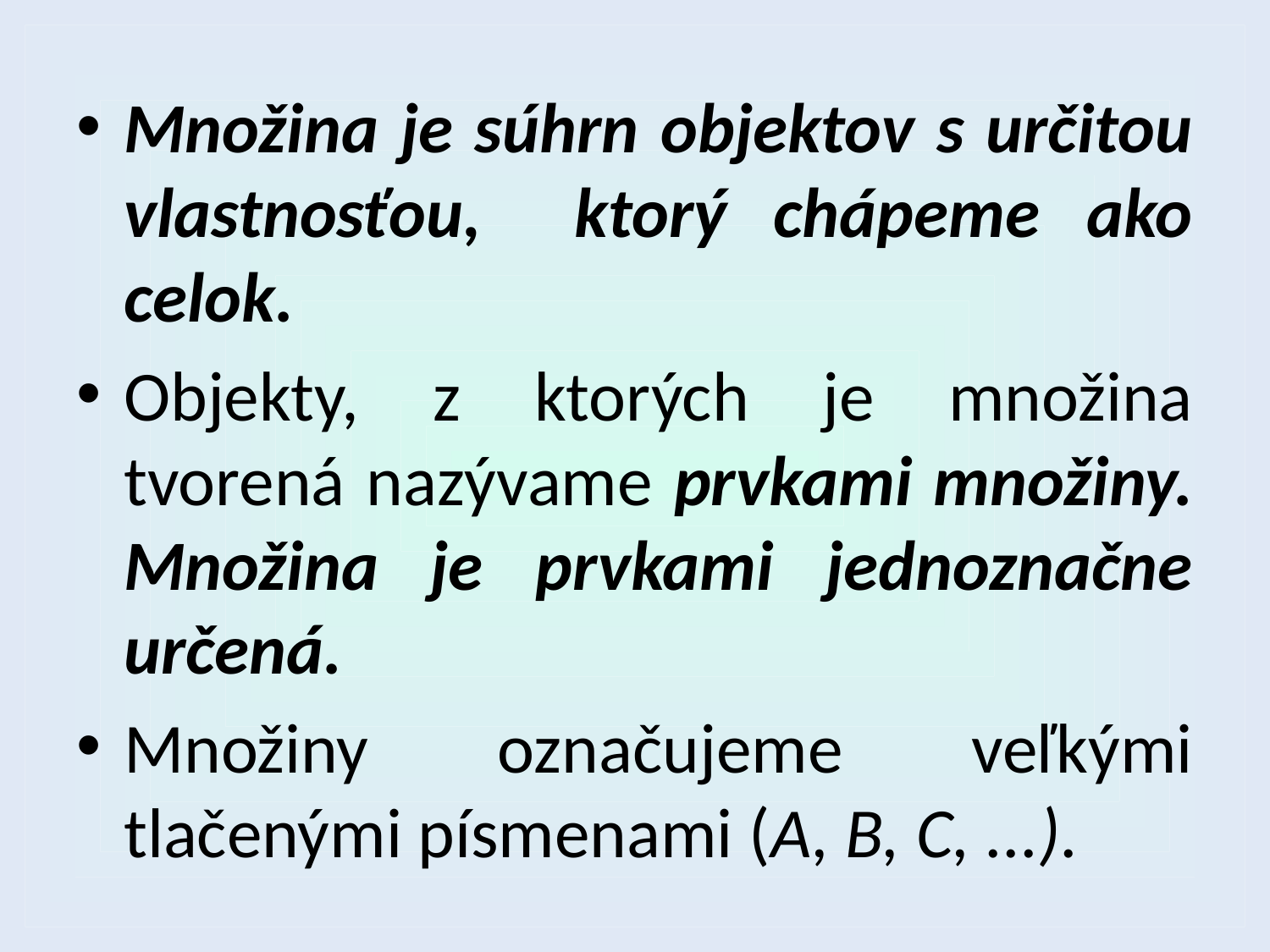

Množina je súhrn objektov s určitou vlastnosťou,  ktorý chápeme ako celok.
Objekty, z ktorých je množina tvorená nazývame prvkami množiny. Množina je prvkami jednoznačne určená.
Množiny označujeme veľkými tlačenými písmenami (A, B, C, ...).